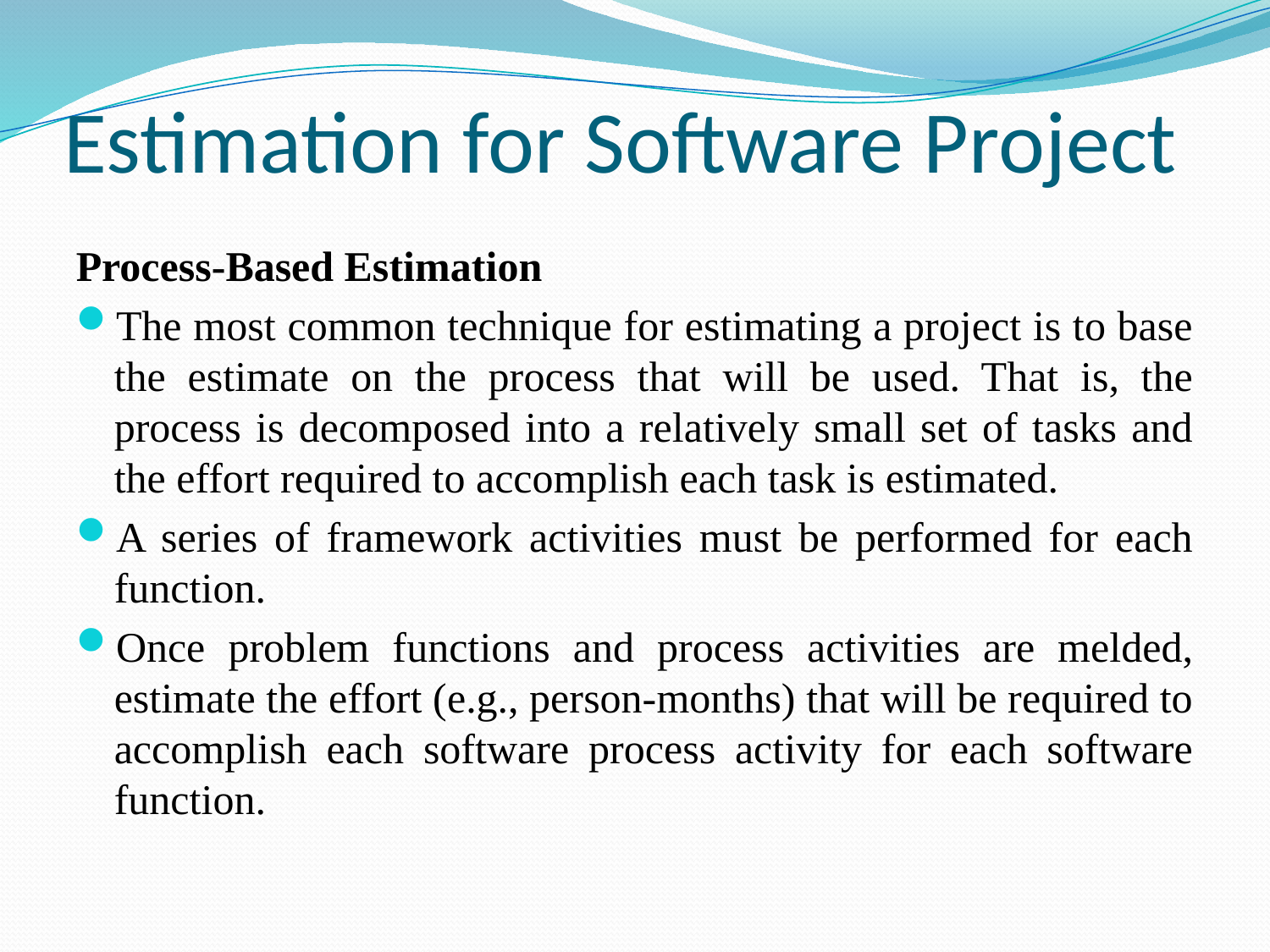

# Estimation for Software Project
Process-Based Estimation
The most common technique for estimating a project is to base the estimate on the process that will be used. That is, the process is decomposed into a relatively small set of tasks and the effort required to accomplish each task is estimated.
A series of framework activities must be performed for each function.
Once problem functions and process activities are melded, estimate the effort (e.g., person-months) that will be required to accomplish each software process activity for each software function.